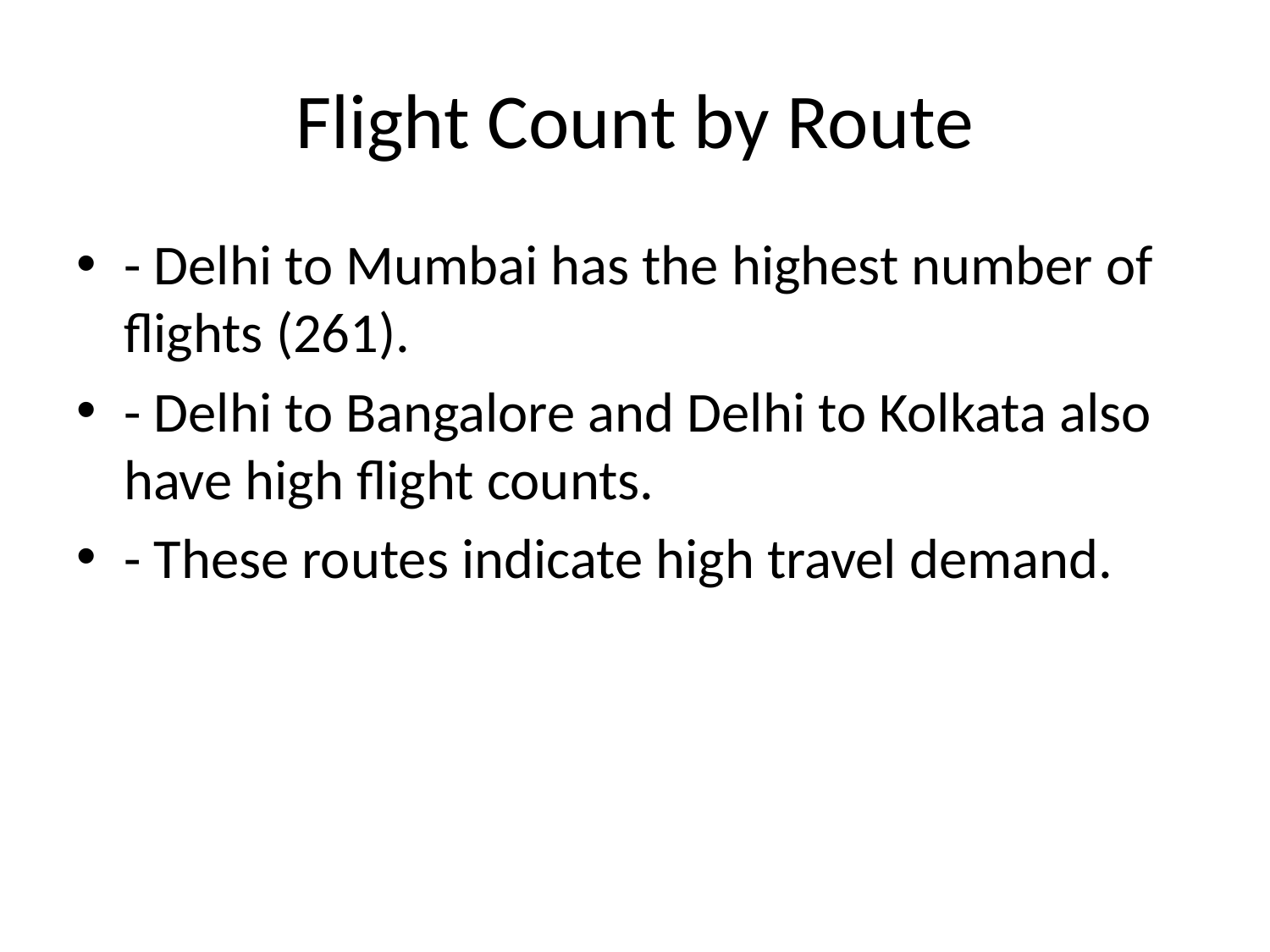

# Flight Count by Route
- Delhi to Mumbai has the highest number of flights (261).
- Delhi to Bangalore and Delhi to Kolkata also have high flight counts.
- These routes indicate high travel demand.